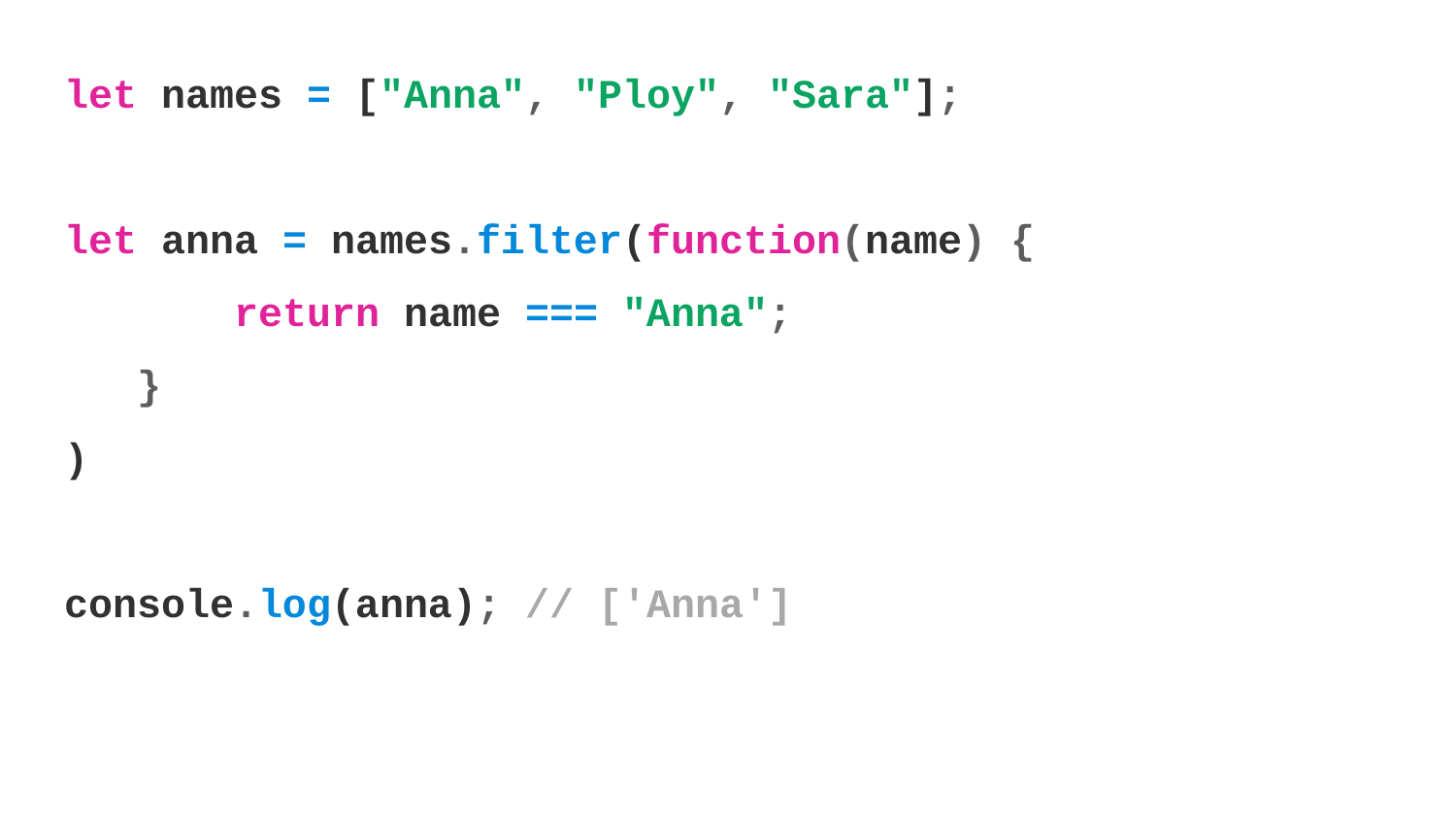

let names = ["Anna", "Ploy", "Sara"];

let anna = names.filter(function(name) {
       return name === "Anna";
   }
)

console.log(anna); // ['Anna']